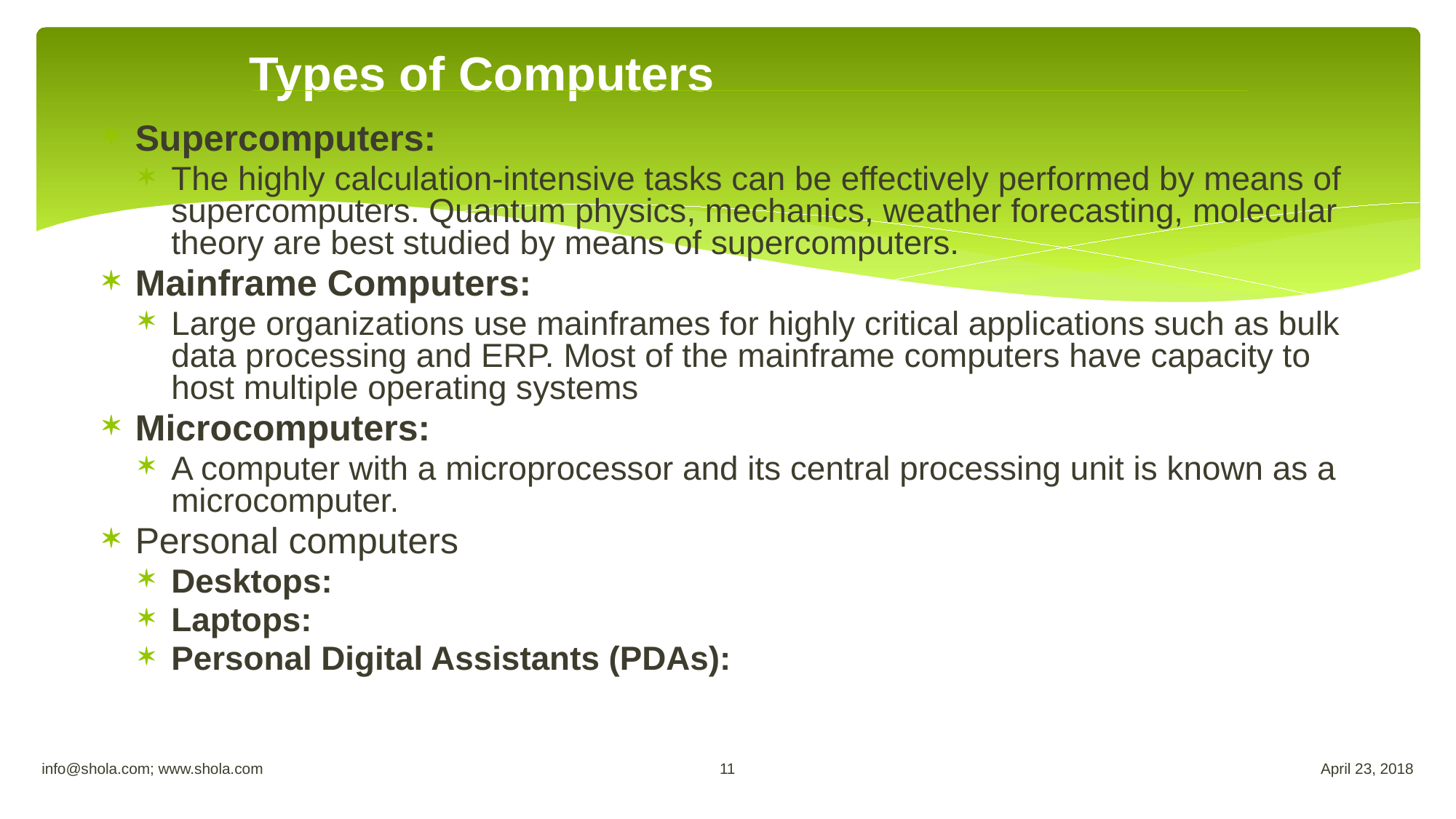

# Types of Computers
Supercomputers:
The highly calculation-intensive tasks can be effectively performed by means of supercomputers. Quantum physics, mechanics, weather forecasting, molecular theory are best studied by means of supercomputers.
Mainframe Computers:
Large organizations use mainframes for highly critical applications such as bulk data processing and ERP. Most of the mainframe computers have capacity to host multiple operating systems
Microcomputers:
A computer with a microprocessor and its central processing unit is known as a microcomputer.
Personal computers
Desktops:
Laptops:
Personal Digital Assistants (PDAs):

11
info@shola.com; www.shola.com
April 23, 2018